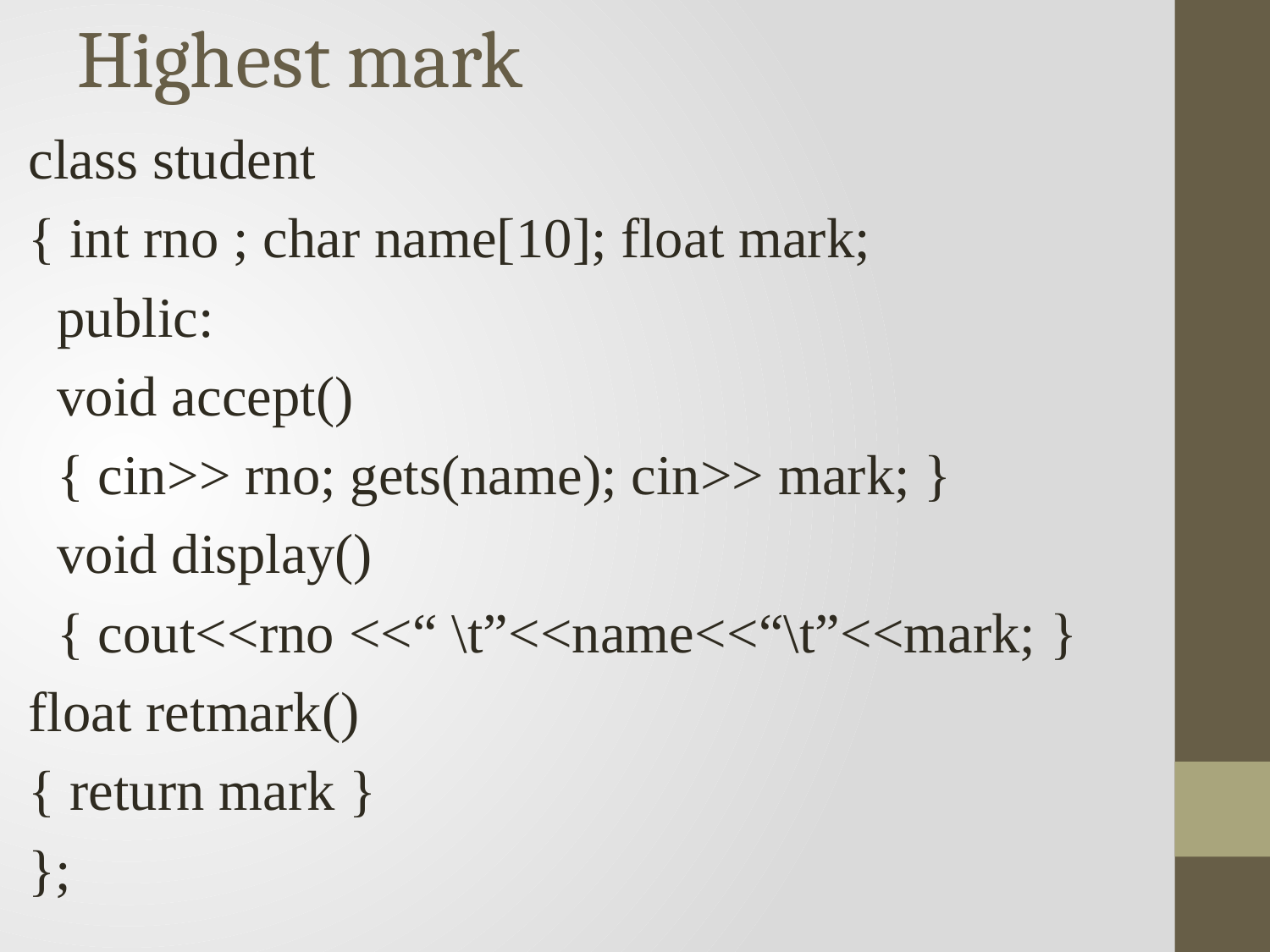

# Highest mark
class student
{ int rno ; char name[10]; float mark;
  public:
  void accept()
  { cin>> rno; gets(name); cin>> mark; }
  void display()
  { cout<<rno <<“ \t”<<name<<“\t”<<mark; }
float retmark()
{ return mark }
};